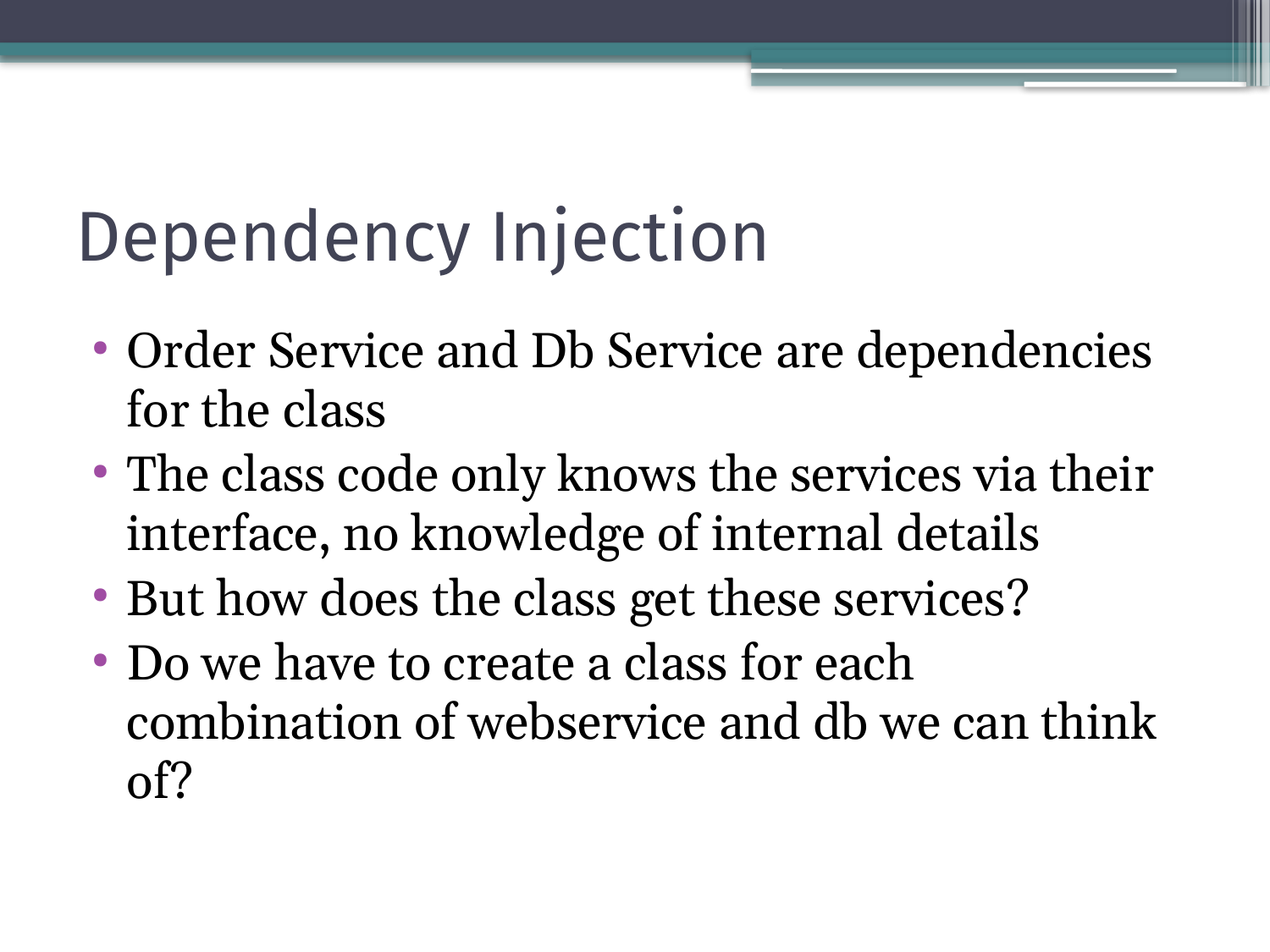

# Dependency Injection
Order Service and Db Service are dependencies for the class
The class code only knows the services via their interface, no knowledge of internal details
But how does the class get these services?
Do we have to create a class for each combination of webservice and db we can think of?